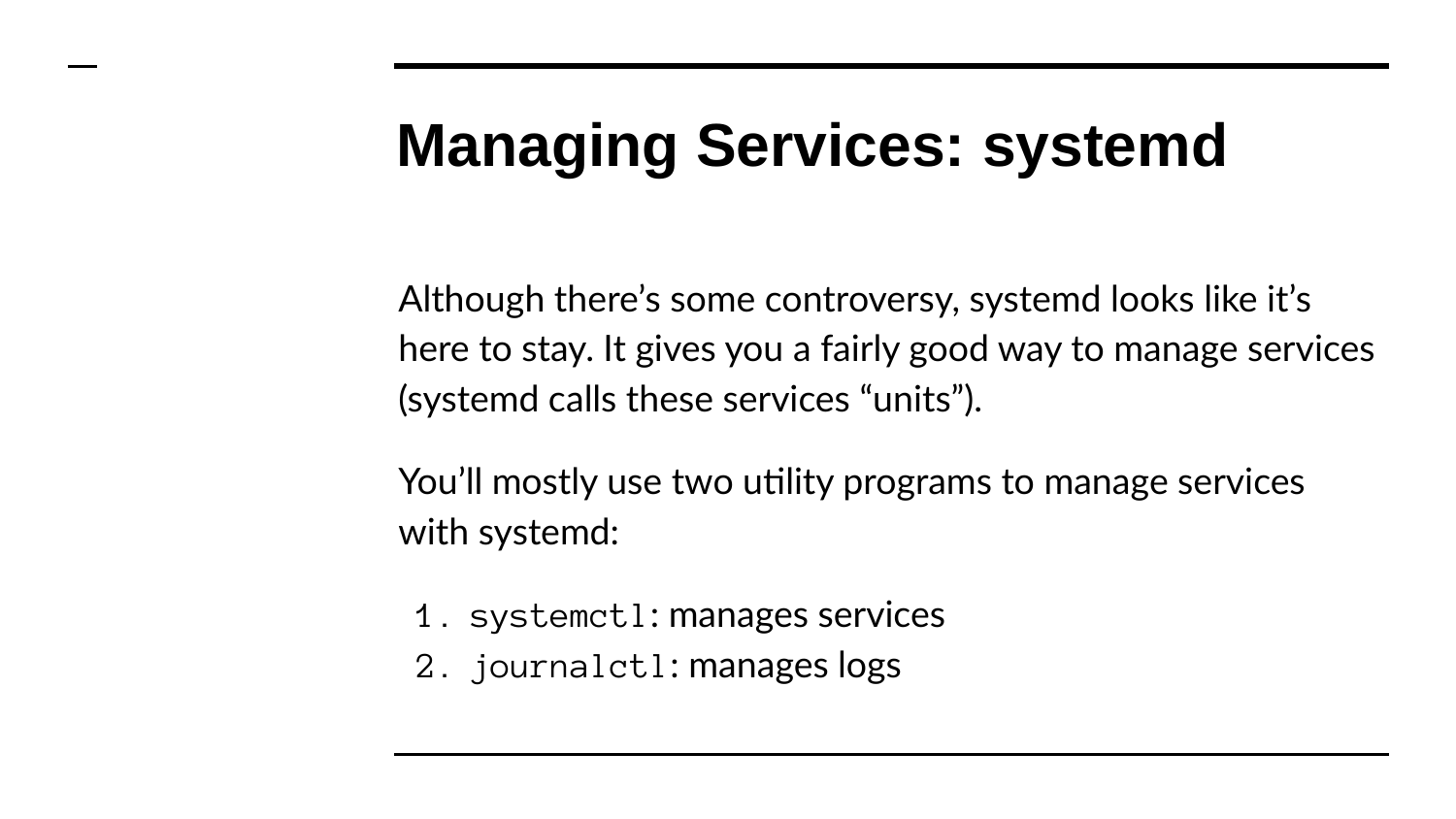

# Managing Services: systemd
Although there’s some controversy, systemd looks like it’s here to stay. It gives you a fairly good way to manage services (systemd calls these services “units”).
You’ll mostly use two utility programs to manage services with systemd:
systemctl: manages services
journalctl: manages logs